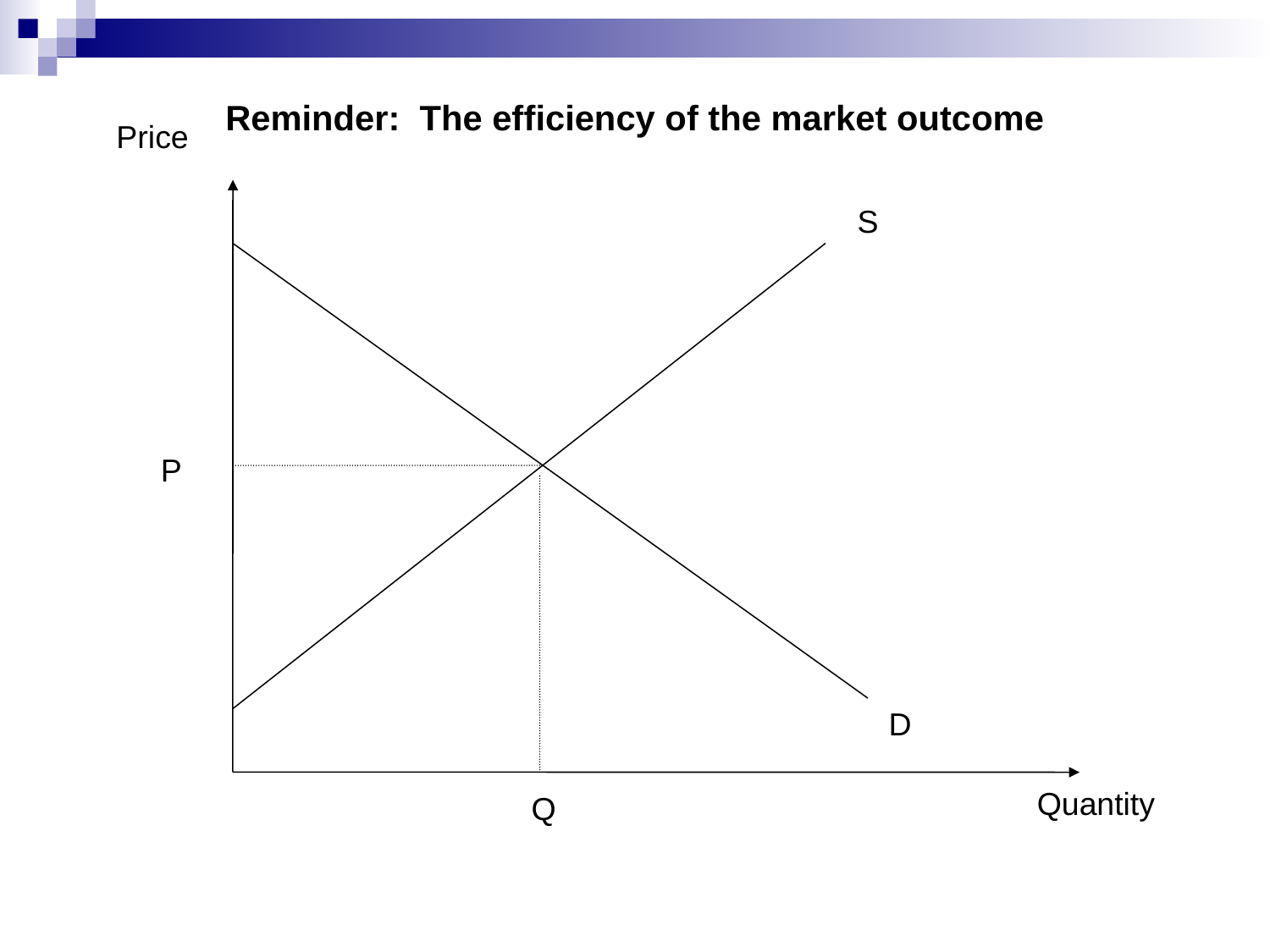

# Reminder:  The efficiency of the market outcome
Price

S

P

D

Quantity
Q